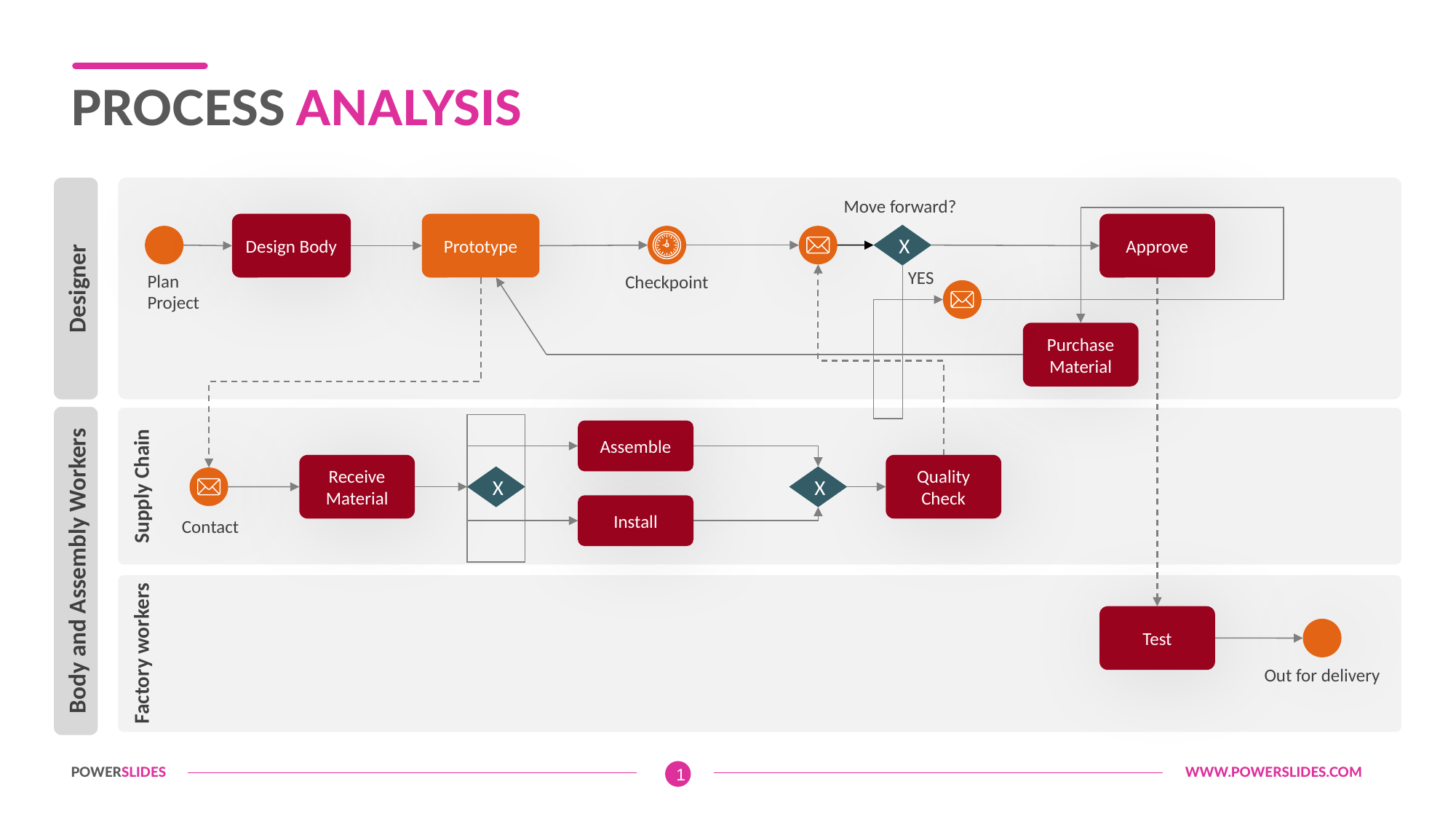

PROCESS ANALYSIS

Designer
Move forward?
Design Body
Prototype
Approve
X

YES
Plan Project
Checkpoint

Purchase Material

Assemble
Receive Material
Quality Check
X
X

Supply Chain

Install
Contact
Body and Assembly Workers

Test

Factory workers
Out for delivery
POWERSLIDES									  	       WWW.POWERSLIDES.COM
1